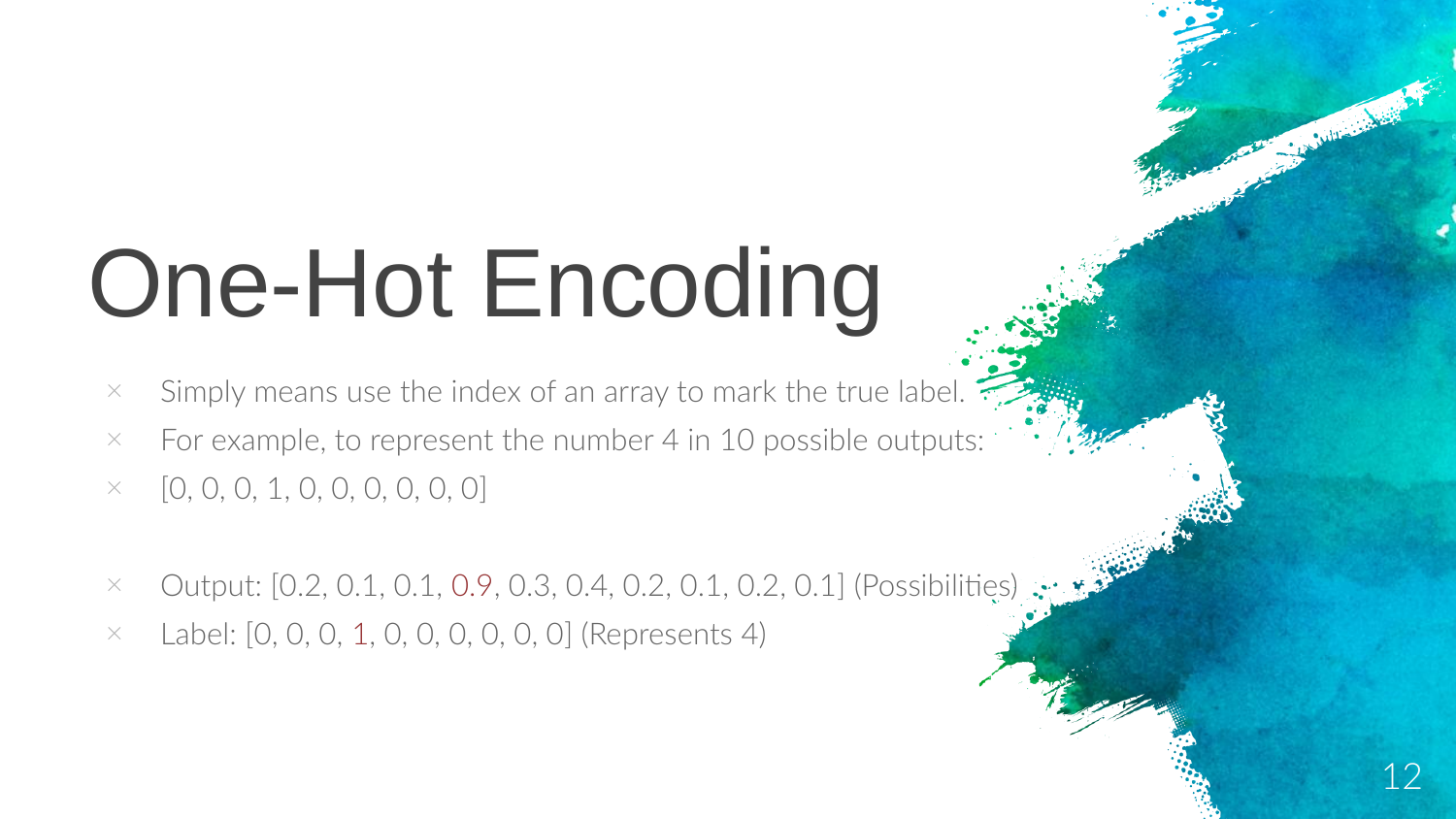

# One-Hot Encoding
Simply means use the index of an array to mark the true label.
For example, to represent the number 4 in 10 possible outputs:
[0, 0, 0, 1, 0, 0, 0, 0, 0, 0]

Output: [0.2, 0.1, 0.1, 0.9, 0.3, 0.4, 0.2, 0.1, 0.2, 0.1] (Possibilities)
Label: [0, 0, 0, 1, 0, 0, 0, 0, 0, 0] (Represents 4)
12